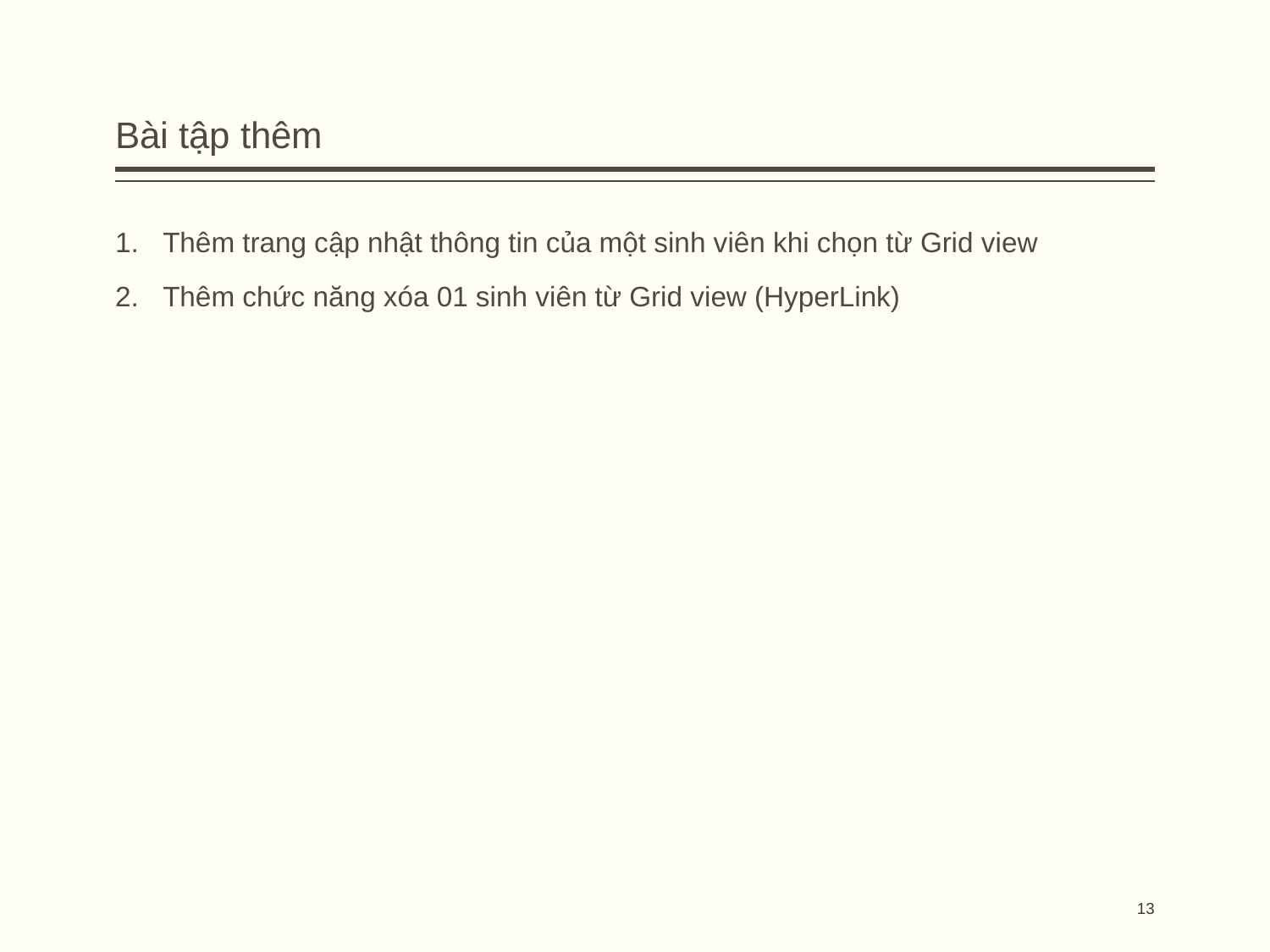

# Bài tập thêm
Thêm trang cập nhật thông tin của một sinh viên khi chọn từ Grid view
Thêm chức năng xóa 01 sinh viên từ Grid view (HyperLink)
13